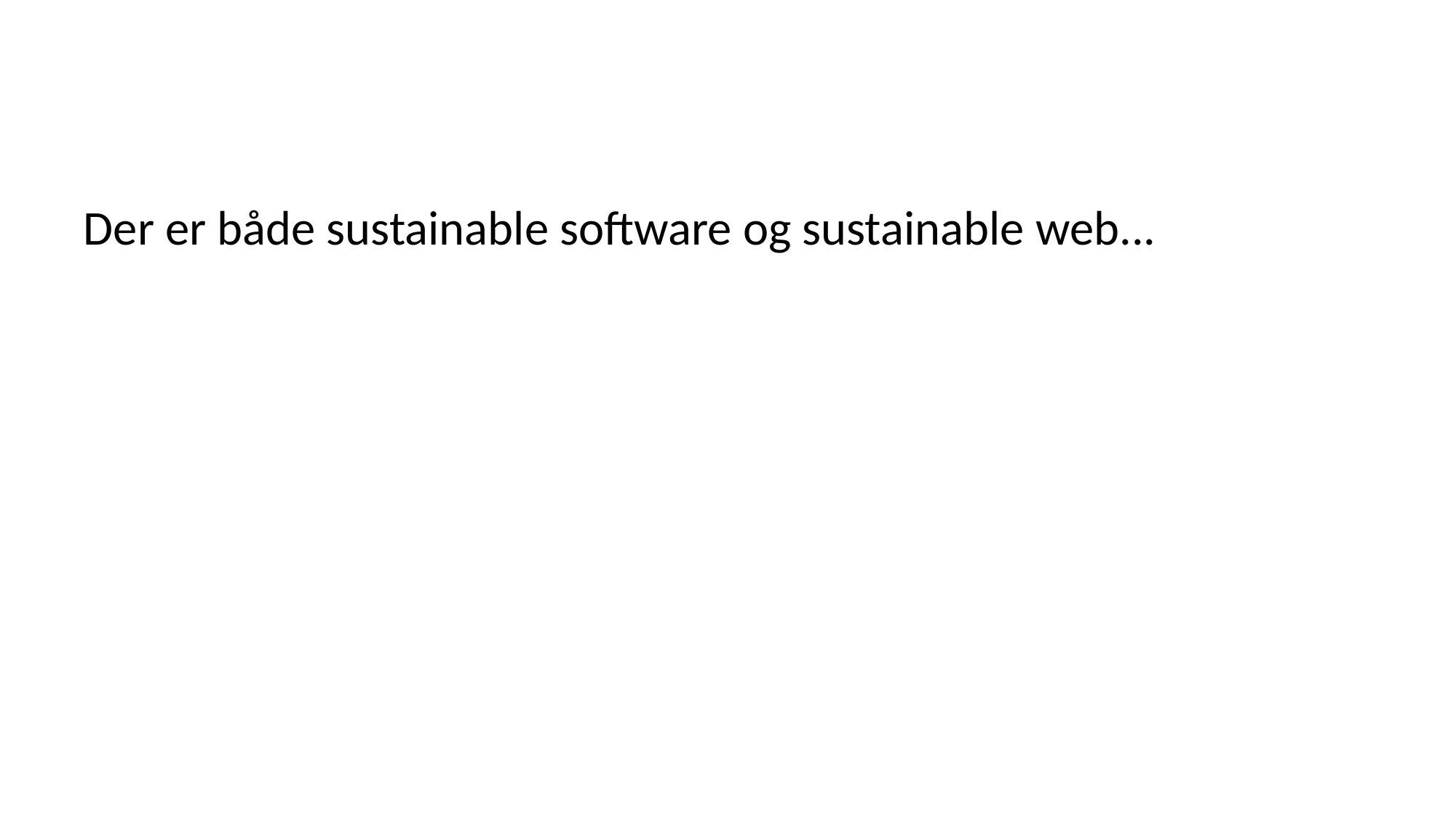

Der er både sustainable software og sustainable web...